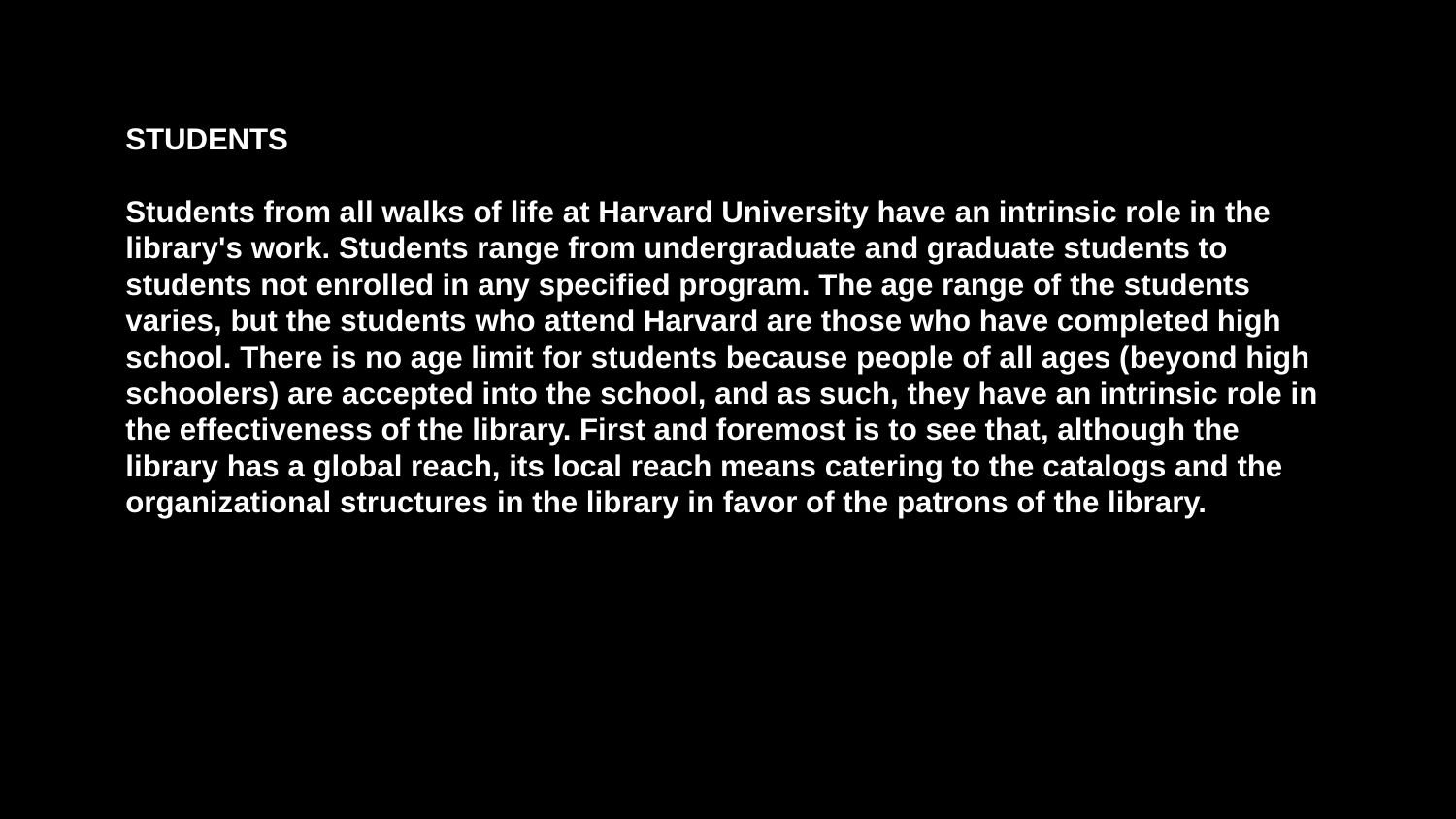

# STUDENTS

Students from all walks of life at Harvard University have an intrinsic role in the library's work. Students range from undergraduate and graduate students to students not enrolled in any specified program. The age range of the students varies, but the students who attend Harvard are those who have completed high school. There is no age limit for students because people of all ages (beyond high schoolers) are accepted into the school, and as such, they have an intrinsic role in the effectiveness of the library. First and foremost is to see that, although the library has a global reach, its local reach means catering to the catalogs and the organizational structures in the library in favor of the patrons of the library.